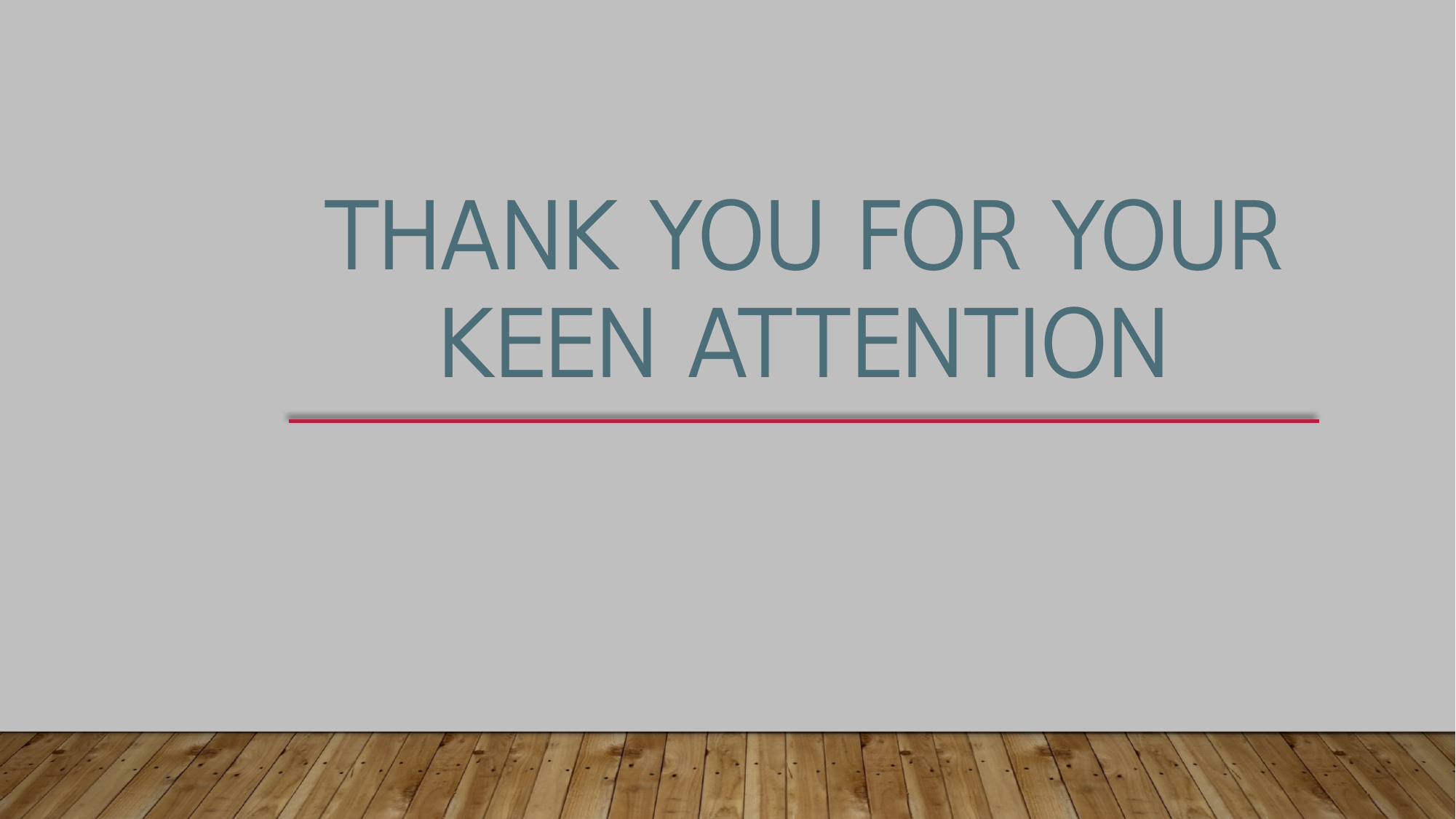

# THANK YOU FOR YOUR KEEN ATTENTION